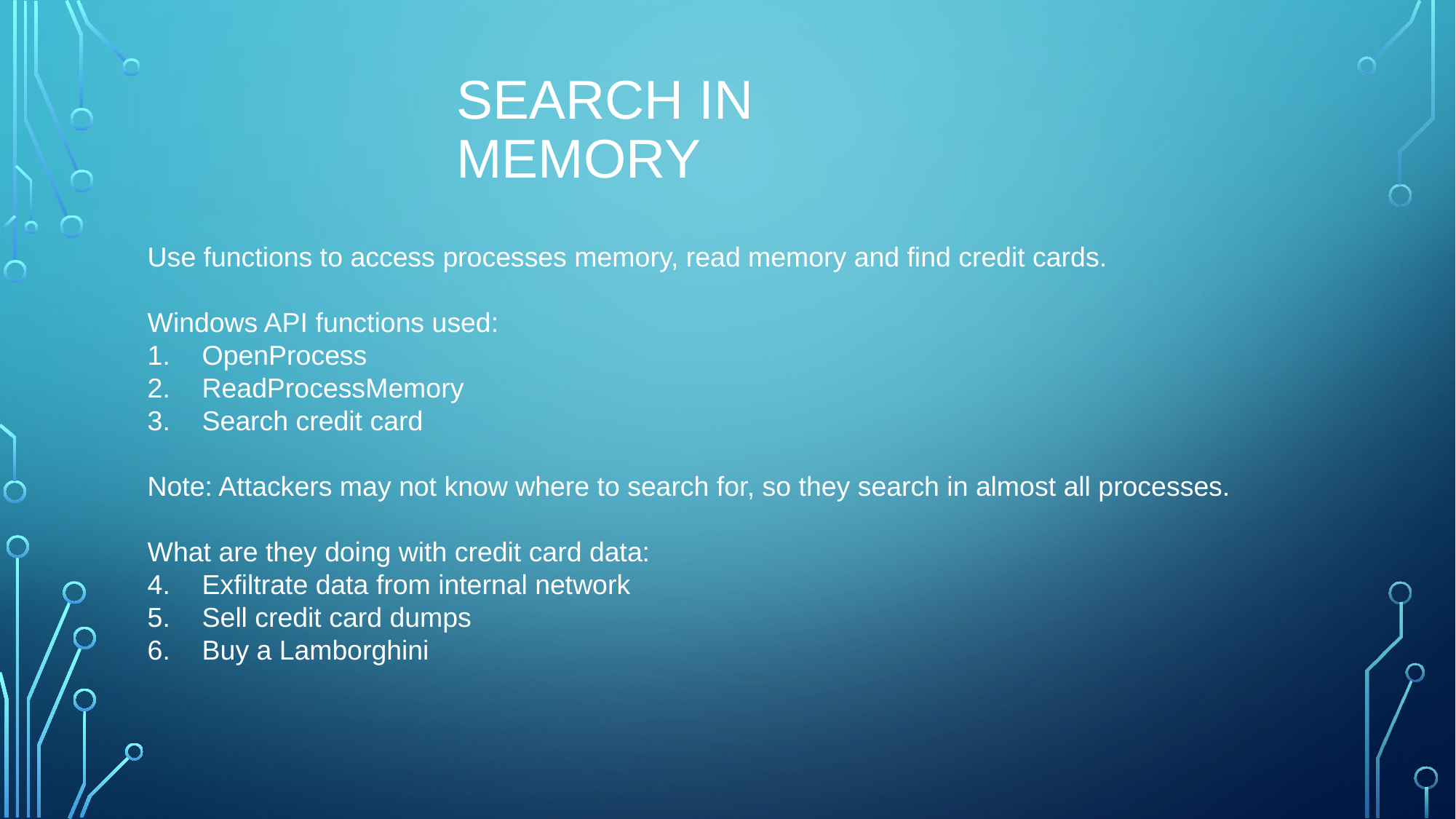

# Search in memory
Use functions to access processes memory, read memory and find credit cards.

Windows API functions used:
OpenProcess
ReadProcessMemory
Search credit card

Note: Attackers may not know where to search for, so they search in almost all processes.

What are they doing with credit card data:
Exfiltrate data from internal network
Sell credit card dumps
Buy a Lamborghini